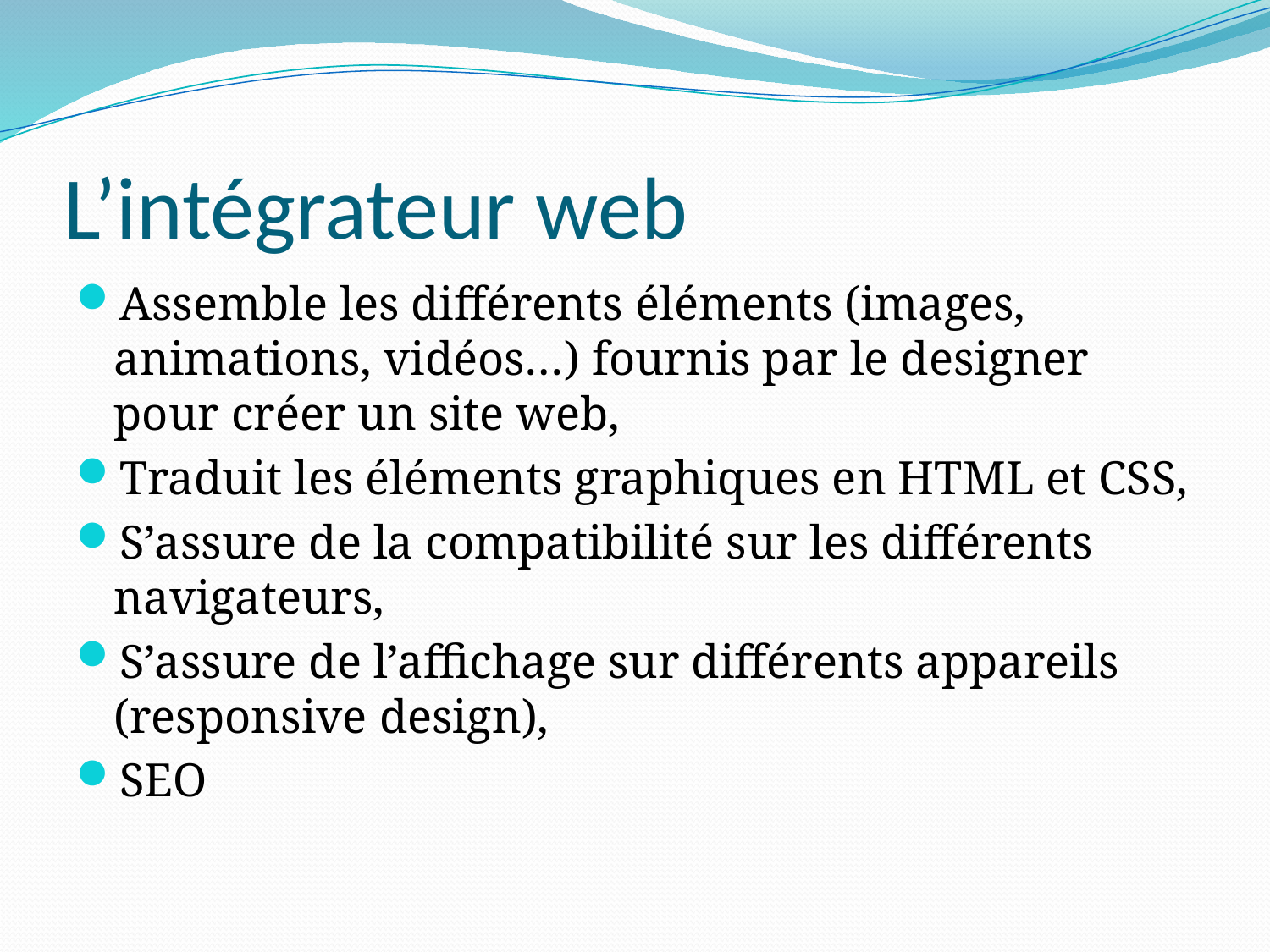

# L’intégrateur web
Assemble les différents éléments (images, animations, vidéos…) fournis par le designer pour créer un site web,
Traduit les éléments graphiques en HTML et CSS,
S’assure de la compatibilité sur les différents navigateurs,
S’assure de l’affichage sur différents appareils (responsive design),
SEO